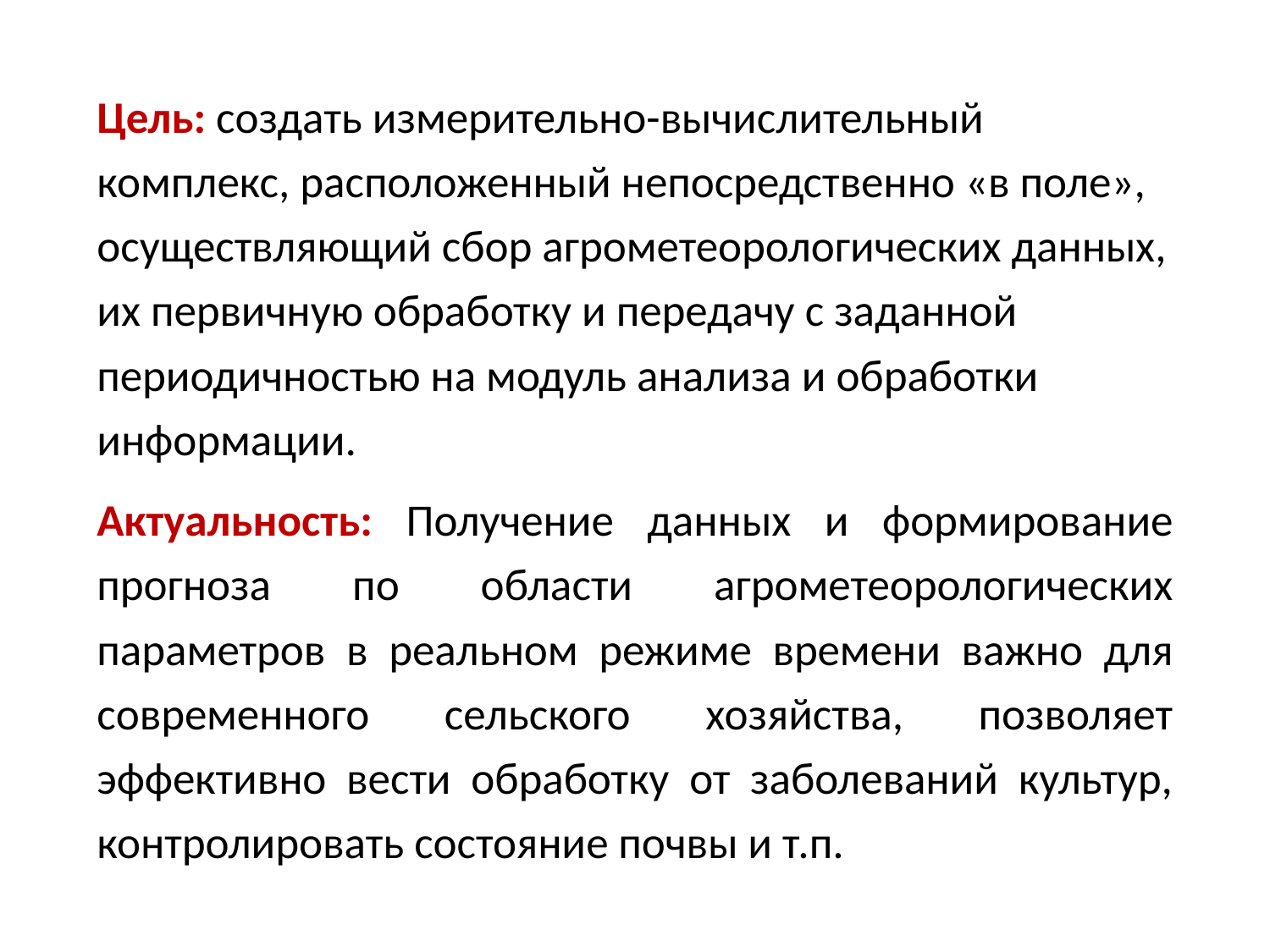

Цель: создать измерительно-вычислительный комплекс, расположенный непосредственно «в поле», осуществляющий сбор агрометеорологических данных, их первичную обработку и передачу с заданной периодичностью на модуль анализа и обработки информации.
Актуальность: Получение данных и формирование прогноза по области агрометеорологических параметров в реальном режиме времени важно для современного сельского хозяйства, позволяет эффективно вести обработку от заболеваний культур, контролировать состояние почвы и т.п.